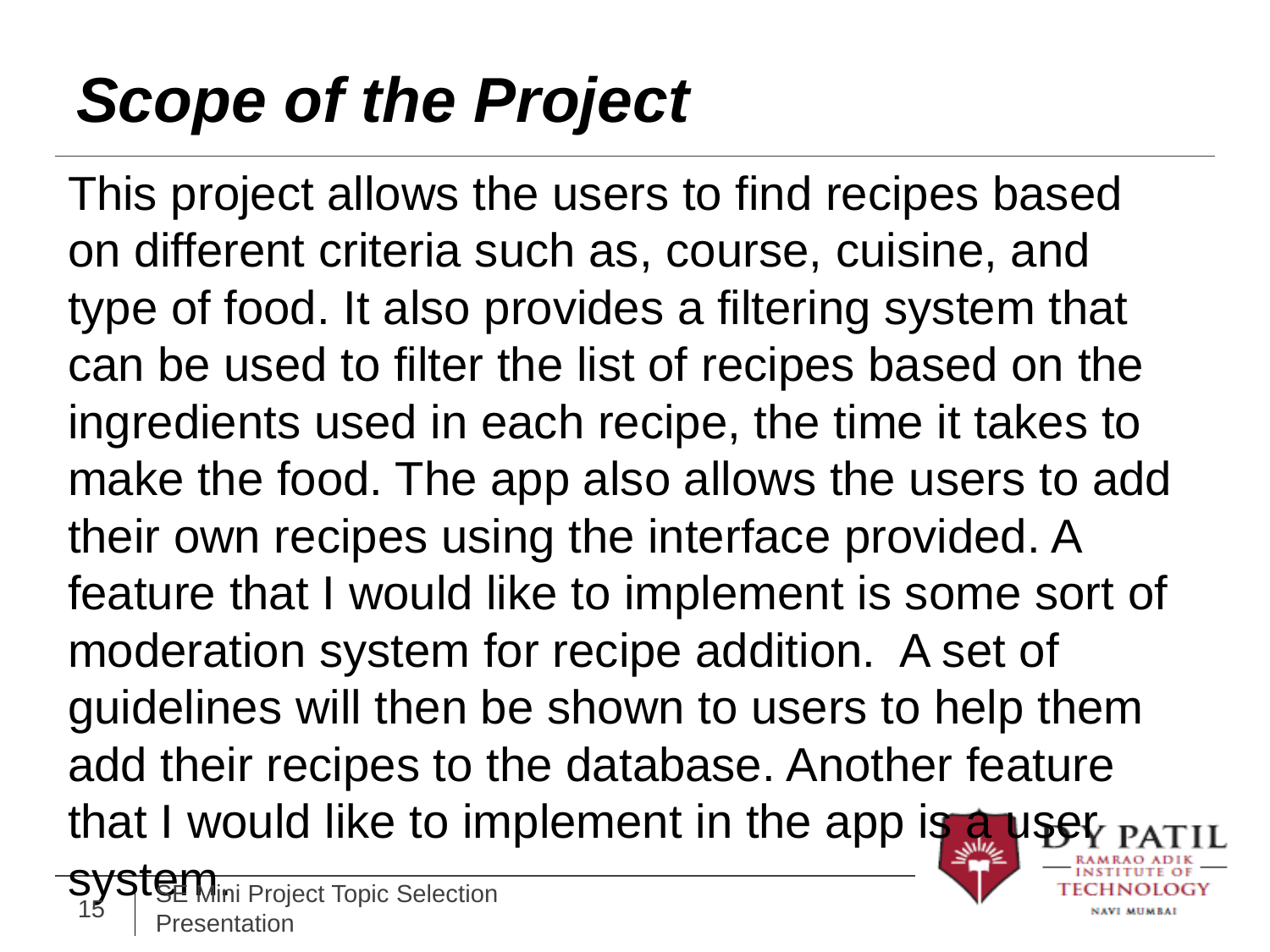

# Scope of the Project
This project allows the users to find recipes based on different criteria such as, course, cuisine, and type of food. It also provides a filtering system that can be used to filter the list of recipes based on the ingredients used in each recipe, the time it takes to make the food. The app also allows the users to add their own recipes using the interface provided. A feature that I would like to implement is some sort of moderation system for recipe addition.  A set of guidelines will then be shown to users to help them add their recipes to the database. Another feature that I would like to implement in the app is a user system.

15
SE Mini Project Topic Selection  Presentation